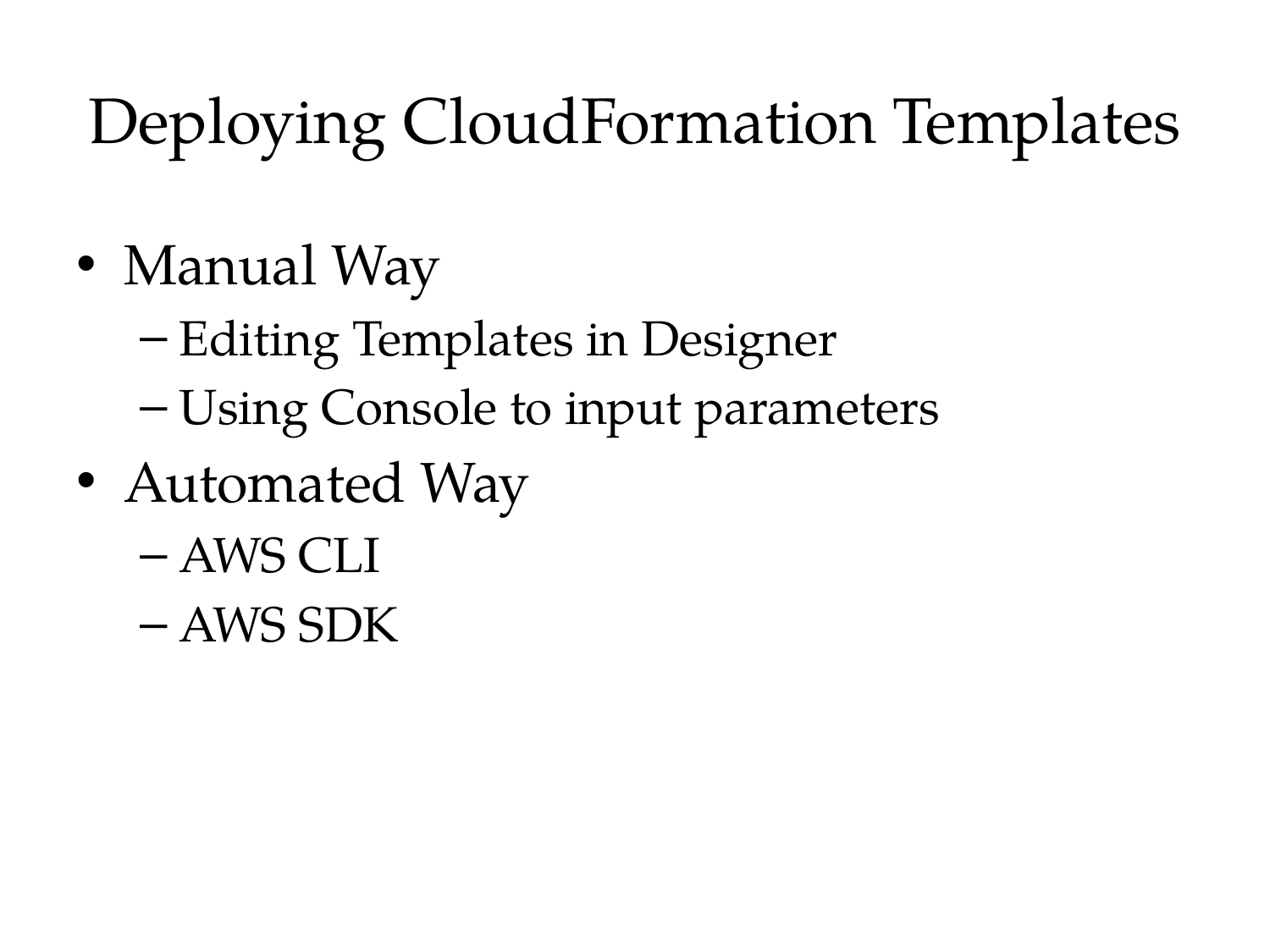

# Deploying CloudFormation Templates
Manual Way
Editing Templates in Designer
Using Console to input parameters
Automated Way
AWS CLI
AWS SDK